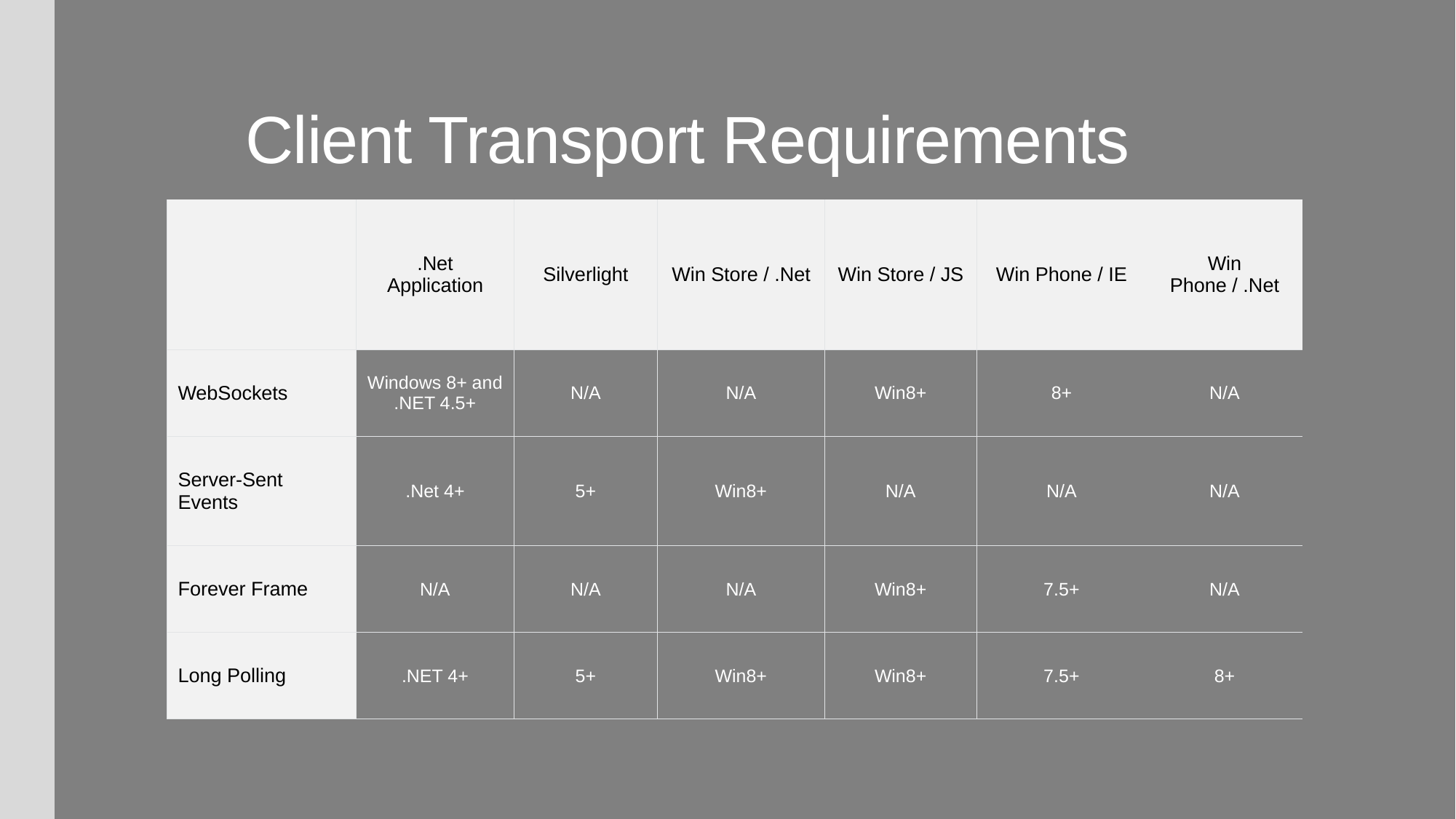

# Client Transport Requirements
|  | .Net Application | Silverlight | Win Store / .Net | Win Store / JS | Win Phone / IE | Win Phone / .Net |
| --- | --- | --- | --- | --- | --- | --- |
| WebSockets | Windows 8+ and .NET 4.5+ | N/A | N/A | Win8+ | 8+ | N/A |
| Server-Sent Events | .Net 4+ | 5+ | Win8+ | N/A | N/A | N/A |
| Forever Frame | N/A | N/A | N/A | Win8+ | 7.5+ | N/A |
| Long Polling | .NET 4+ | 5+ | Win8+ | Win8+ | 7.5+ | 8+ |